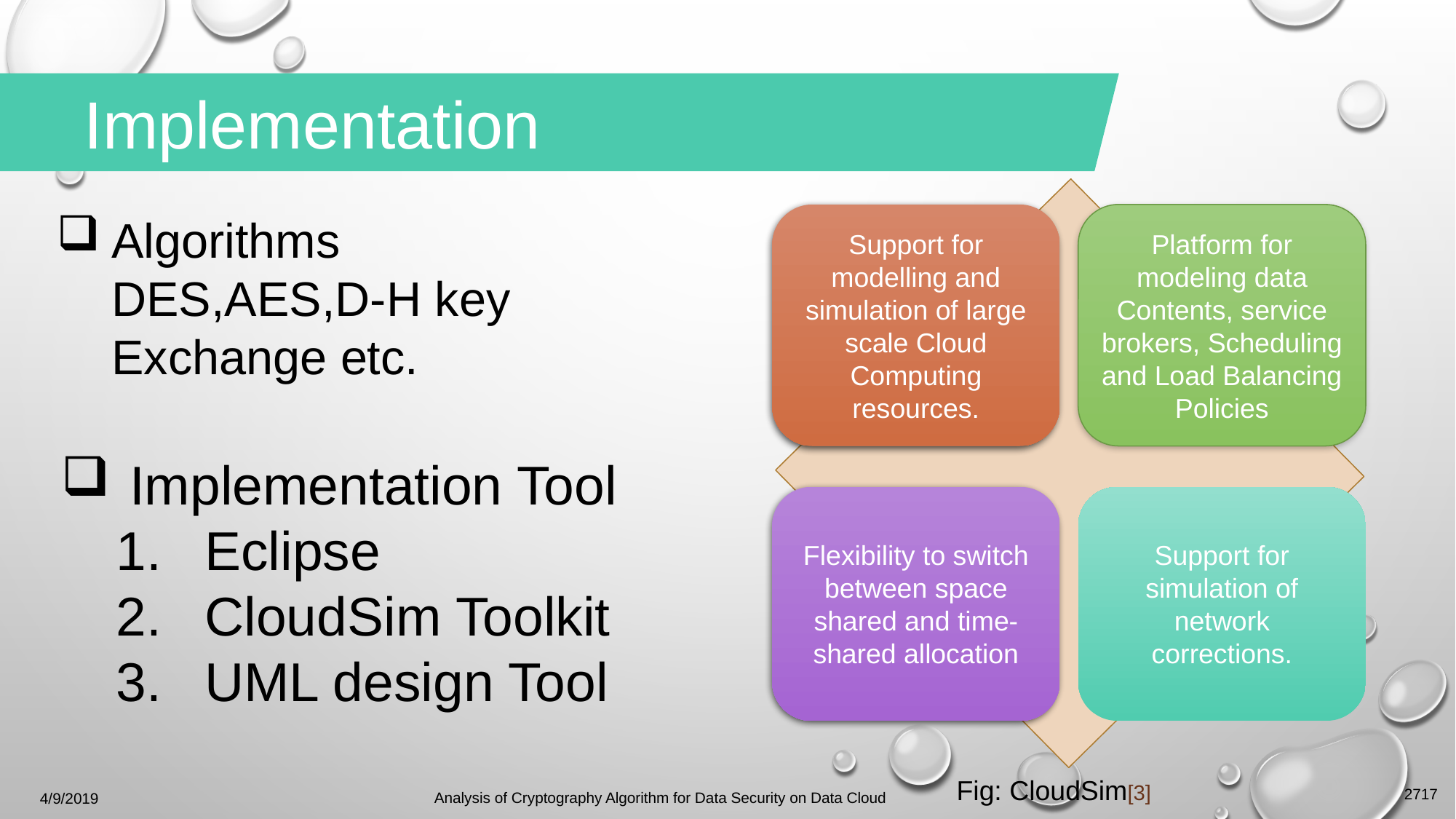

Implementation
Algorithms
DES,AES,D-H key Exchange etc.
Support for modelling and simulation of large scale Cloud Computing resources.
Platform for modeling data Contents, service brokers, Scheduling and Load Balancing Policies

Implementation Tool
Eclipse
CloudSim Toolkit
UML design Tool
Flexibility to switch between space shared and time-shared allocation
Support for simulation of network corrections.
Fig: CloudSim[3]
2717
Analysis of Cryptography Algorithm for Data Security on Data Cloud
4/9/2019